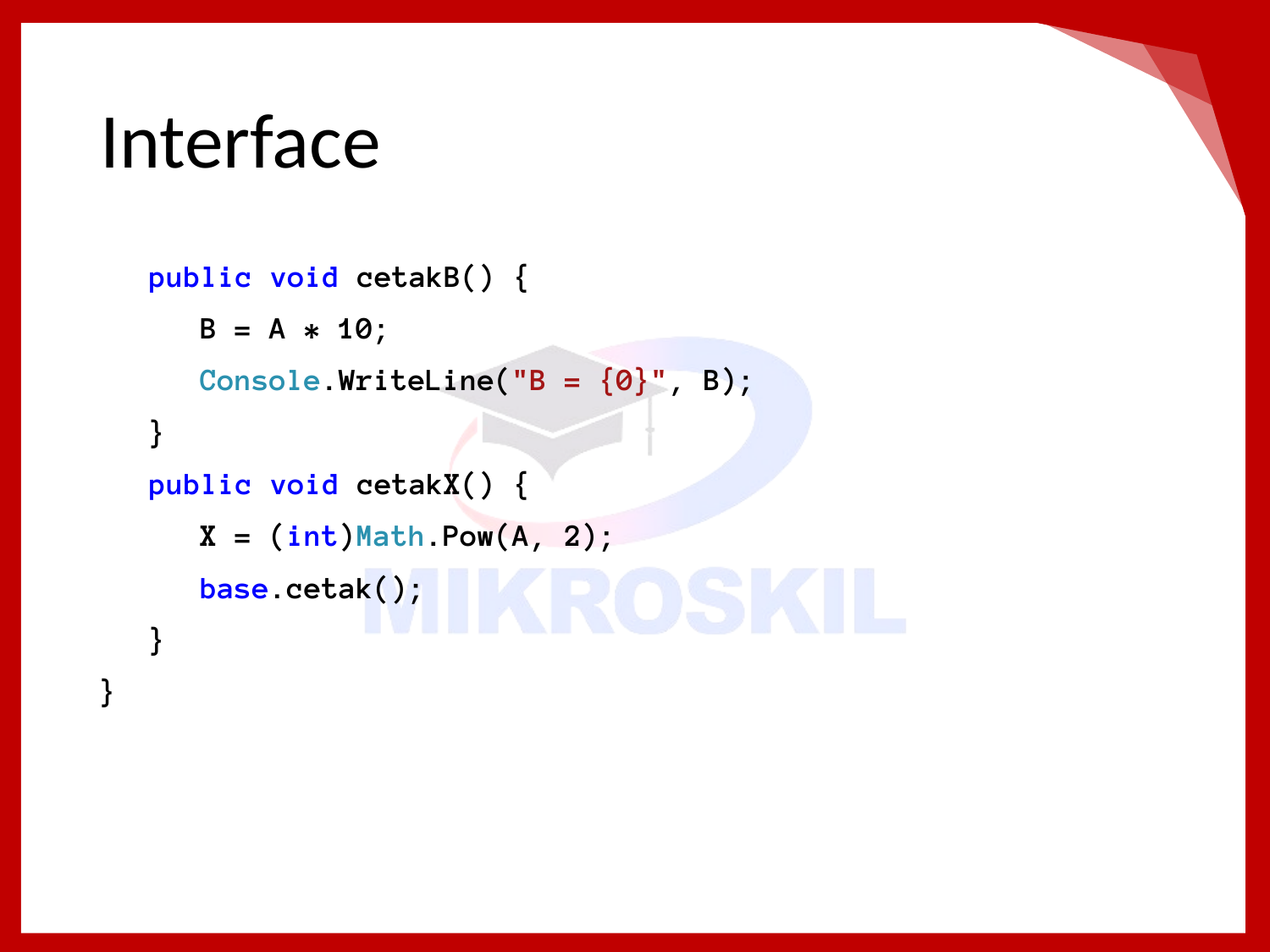

# Interface
public void cetakB() {
B = A * 10;
Console.WriteLine("B = {0}", B);
}
public void cetakX() {
X = (int)Math.Pow(A, 2);
base.cetak();
}
}